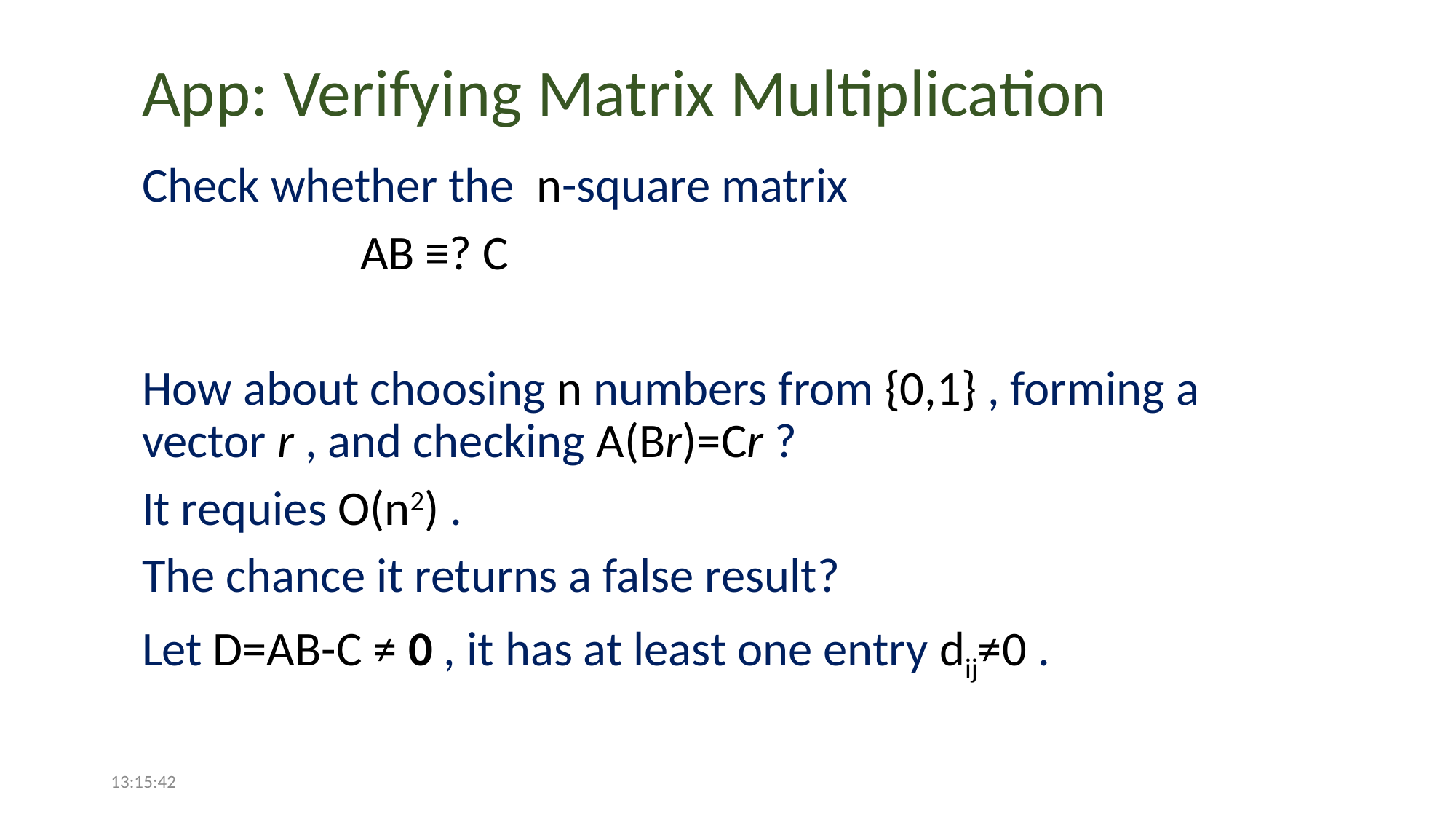

# App: Verifying Matrix Multiplication
Check whether the  n-square matrix
		AB ≡? C

How about choosing n numbers from {0,1} , forming a vector r , and checking A(Br)=Cr ?
It requies O(n2) .
The chance it returns a false result?
Let D=AB-C ≠ 0 , it has at least one entry dij≠0 .
13:15:42